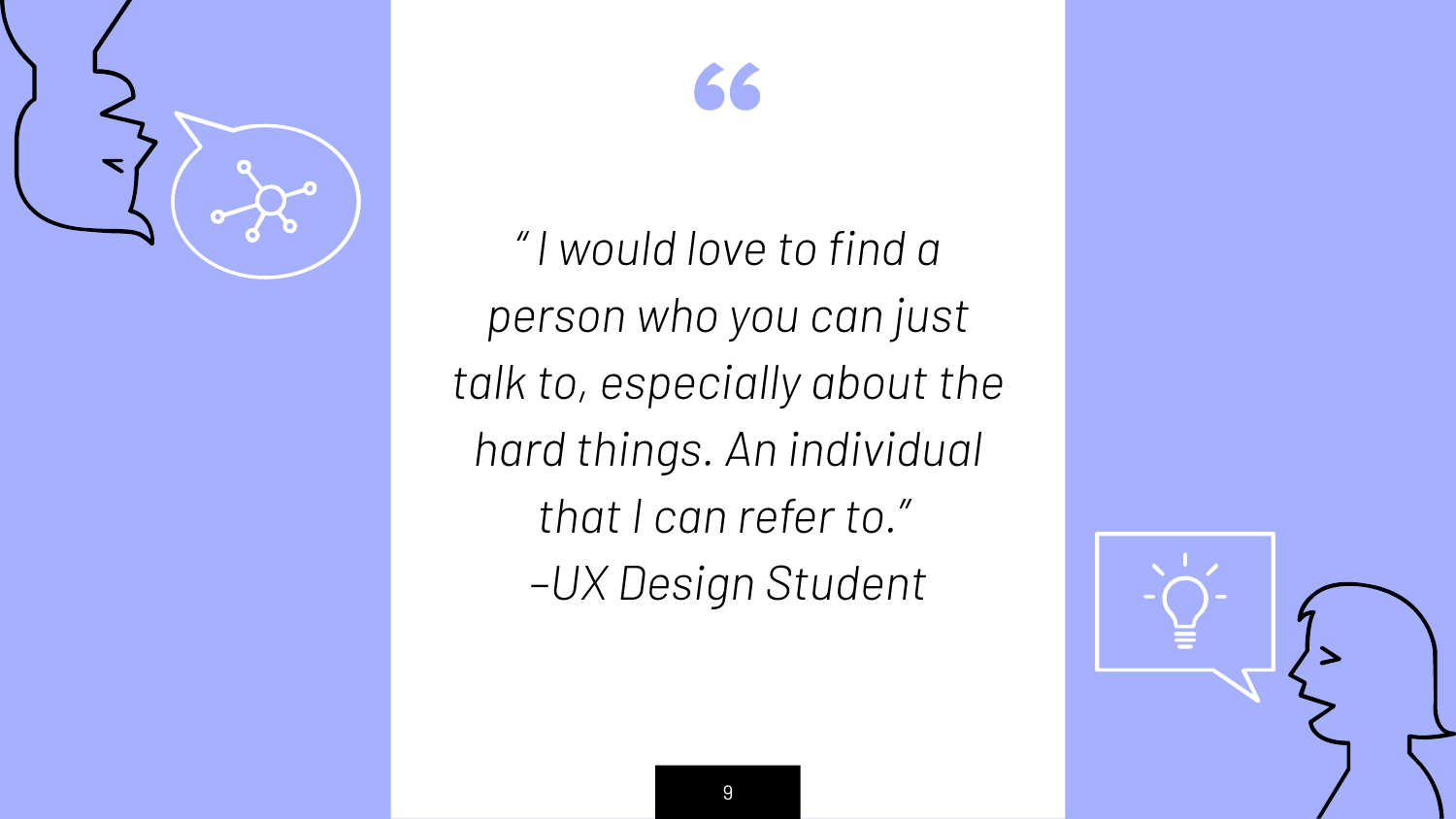

“ I would love to find a person who you can just talk to, especially about the hard things. An individual that I can refer to.”
–UX Design Student
9